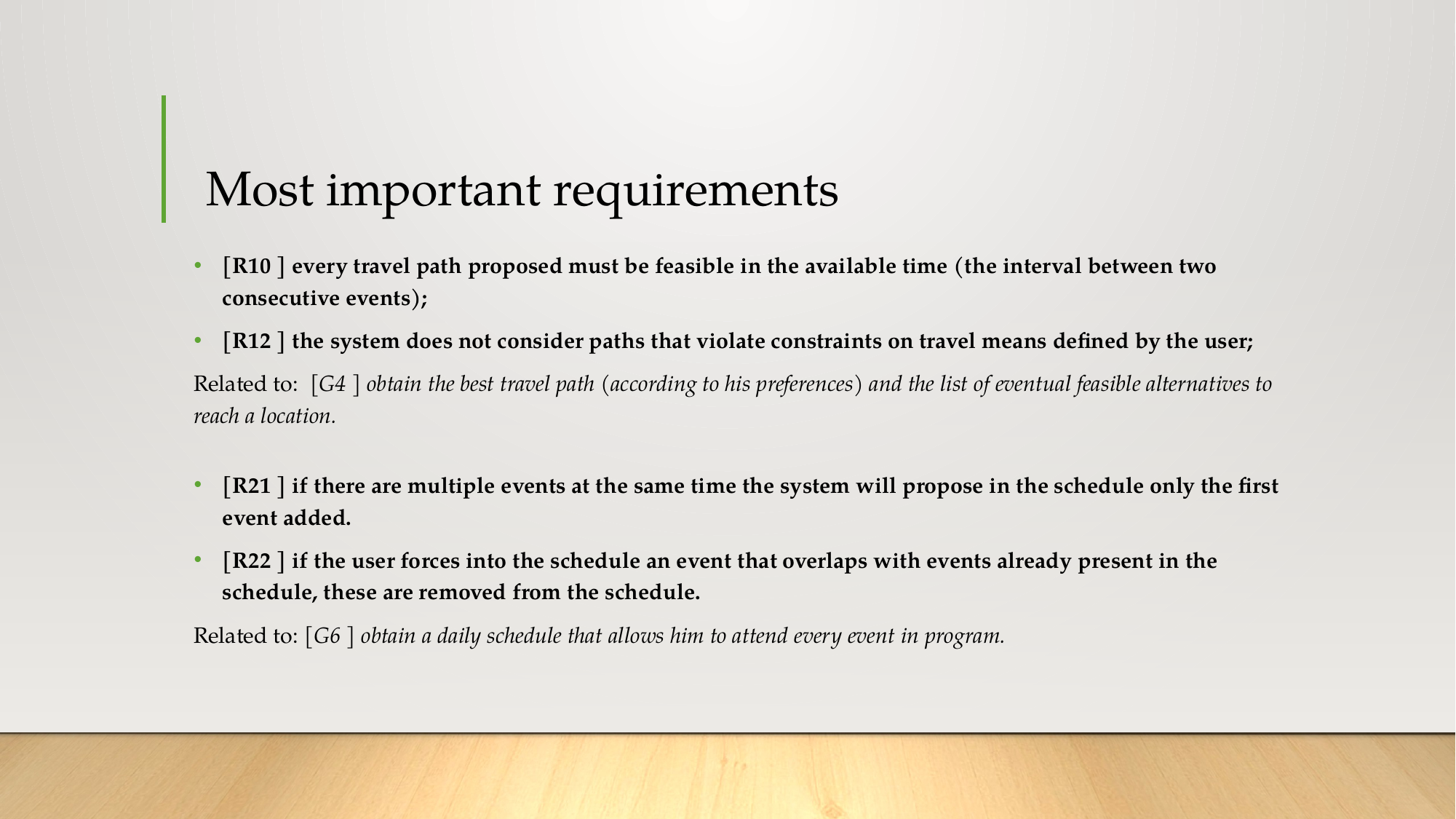

# Most important requirements
[R10 ] every travel path proposed must be feasible in the available time (the interval between two consecutive events);
[R12 ] the system does not consider paths that violate constraints on travel means defined by the user;
Related to:  [G4 ] obtain the best travel path (according to his preferences) and the list of eventual feasible alternatives to reach a location.

[R21 ] if there are multiple events at the same time the system will propose in the schedule only the first event added.
[R22 ] if the user forces into the schedule an event that overlaps with events already present in the schedule, these are removed from the schedule.
Related to: [G6 ] obtain a daily schedule that allows him to attend every event in program.